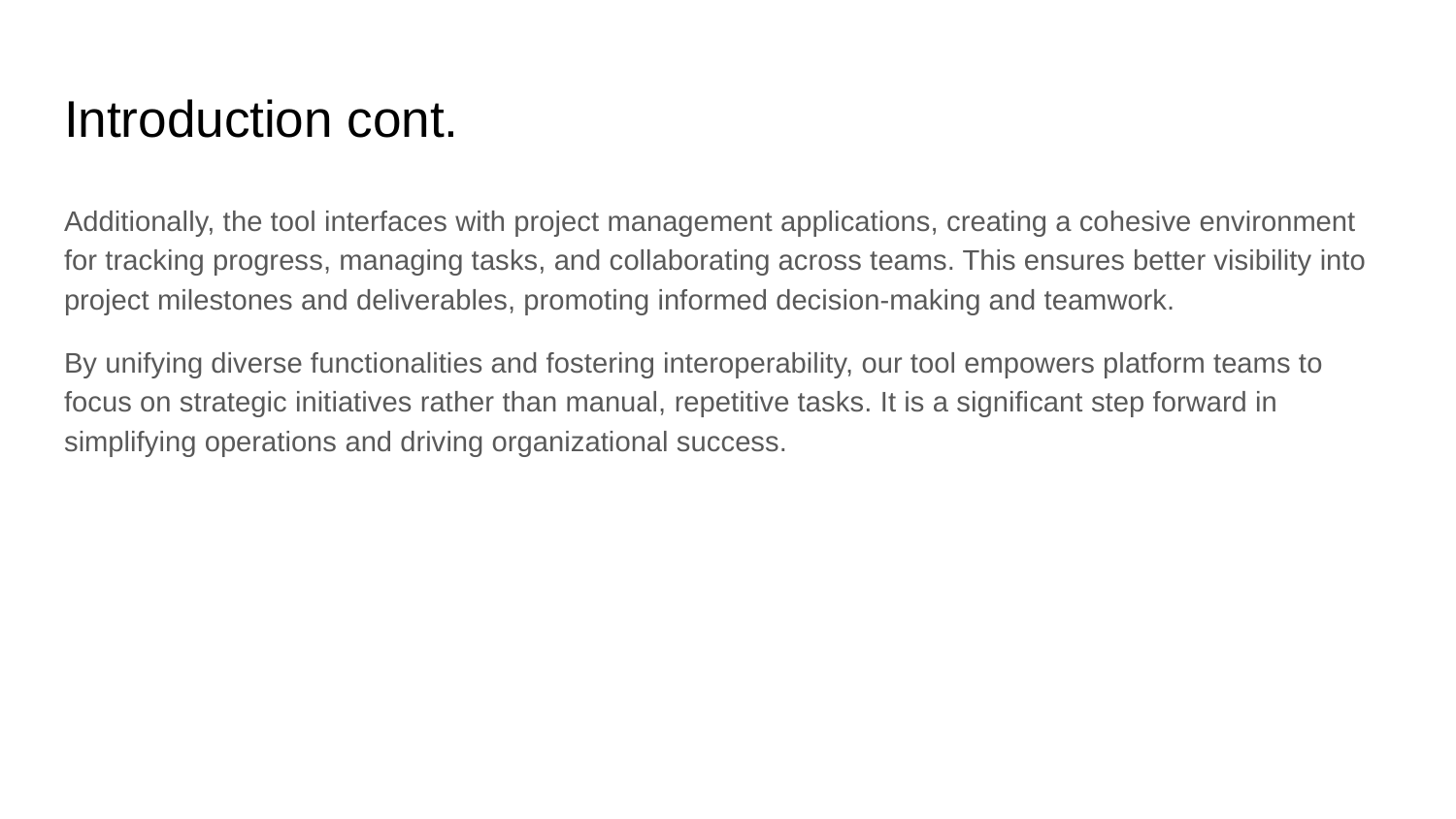

# Introduction cont.
Additionally, the tool interfaces with project management applications, creating a cohesive environment for tracking progress, managing tasks, and collaborating across teams. This ensures better visibility into project milestones and deliverables, promoting informed decision-making and teamwork.
By unifying diverse functionalities and fostering interoperability, our tool empowers platform teams to focus on strategic initiatives rather than manual, repetitive tasks. It is a significant step forward in simplifying operations and driving organizational success.